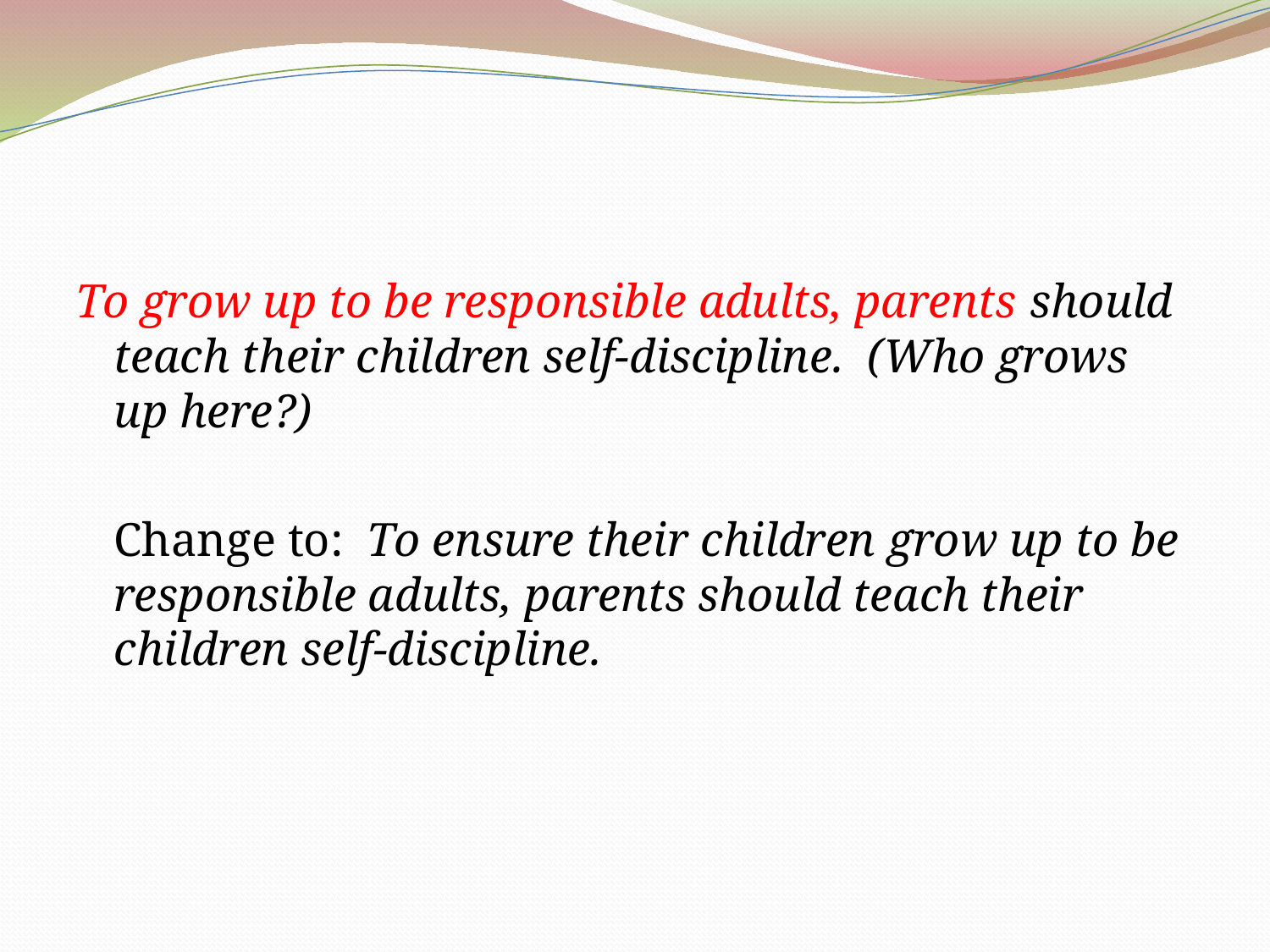

#

To grow up to be responsible adults, parents should teach their children self-discipline.  (Who grows up here?)

	Change to:  To ensure their children grow up to be responsible adults, parents should teach their children self-discipline.